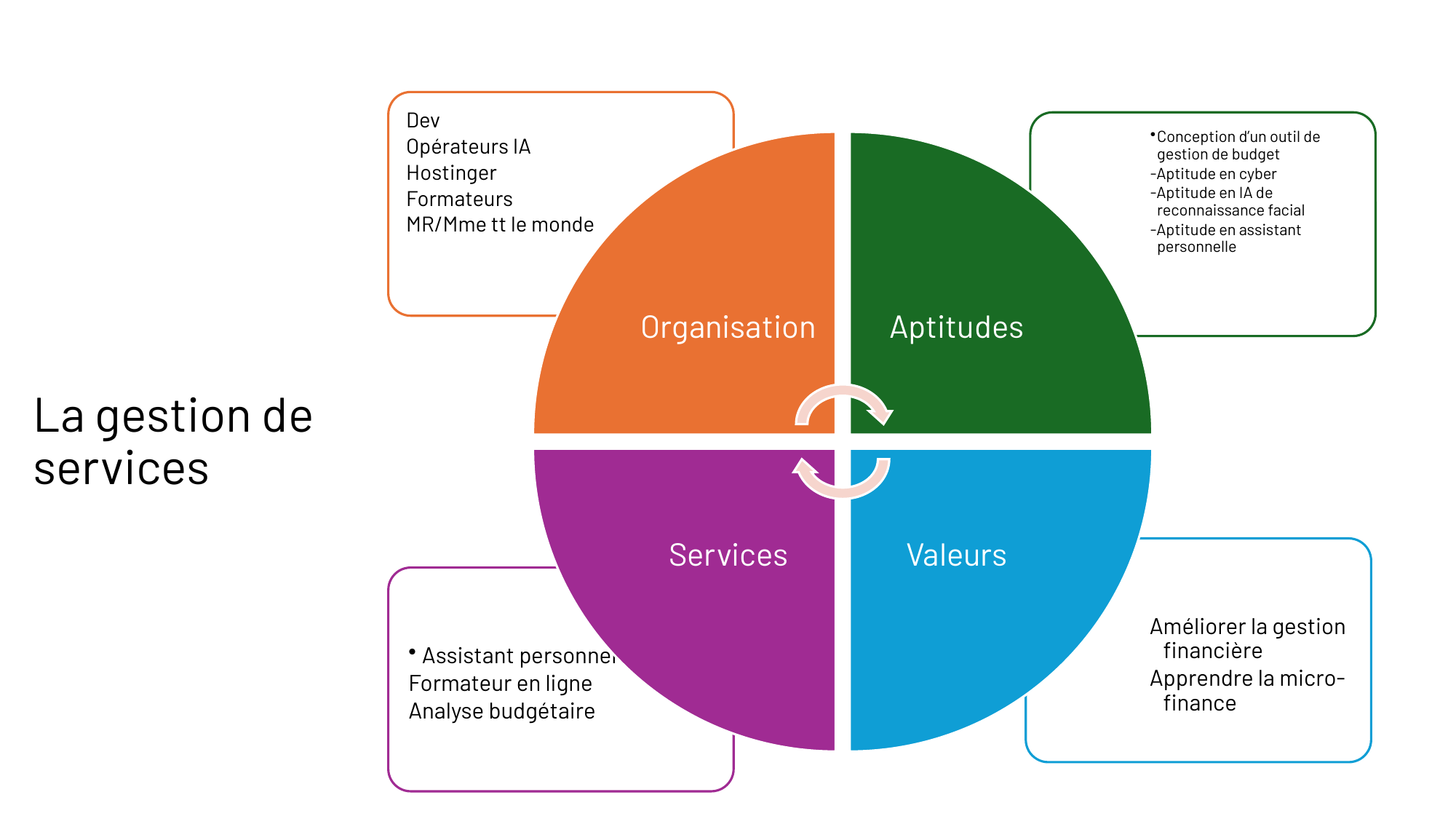

Améliorer la gestion financière
Apprendre la micro-finance

Assistant personnel (IA)
Formateur en ligne
Analyse budgétaire

Conception d’un outil de gestion de budget
-Aptitude en cyber
-Aptitude en IA de reconnaissance facial
-Aptitude en assistant personnelle

Dev
Opérateurs IA
Hostinger
Formateurs
MR/Mme tt le monde

Organisation
Aptitudes
Valeurs
Services
# La gestion de services